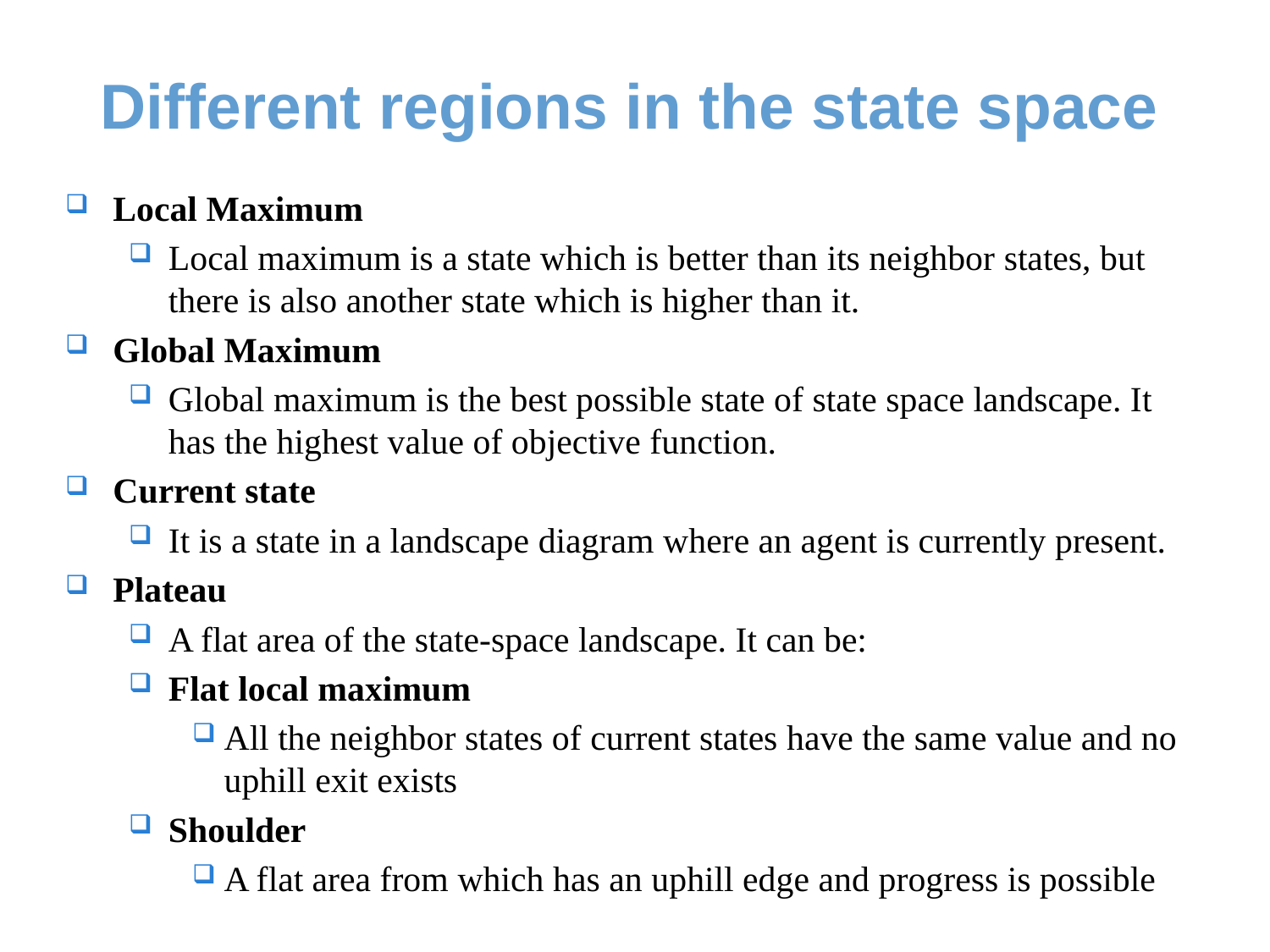

# Different regions in the state space
Local Maximum
Local maximum is a state which is better than its neighbor states, but there is also another state which is higher than it.
Global Maximum
Global maximum is the best possible state of state space landscape. It has the highest value of objective function.
Current state
It is a state in a landscape diagram where an agent is currently present.
Plateau
A flat area of the state-space landscape. It can be:
Flat local maximum
All the neighbor states of current states have the same value and no uphill exit exists
Shoulder
A flat area from which has an uphill edge and progress is possible